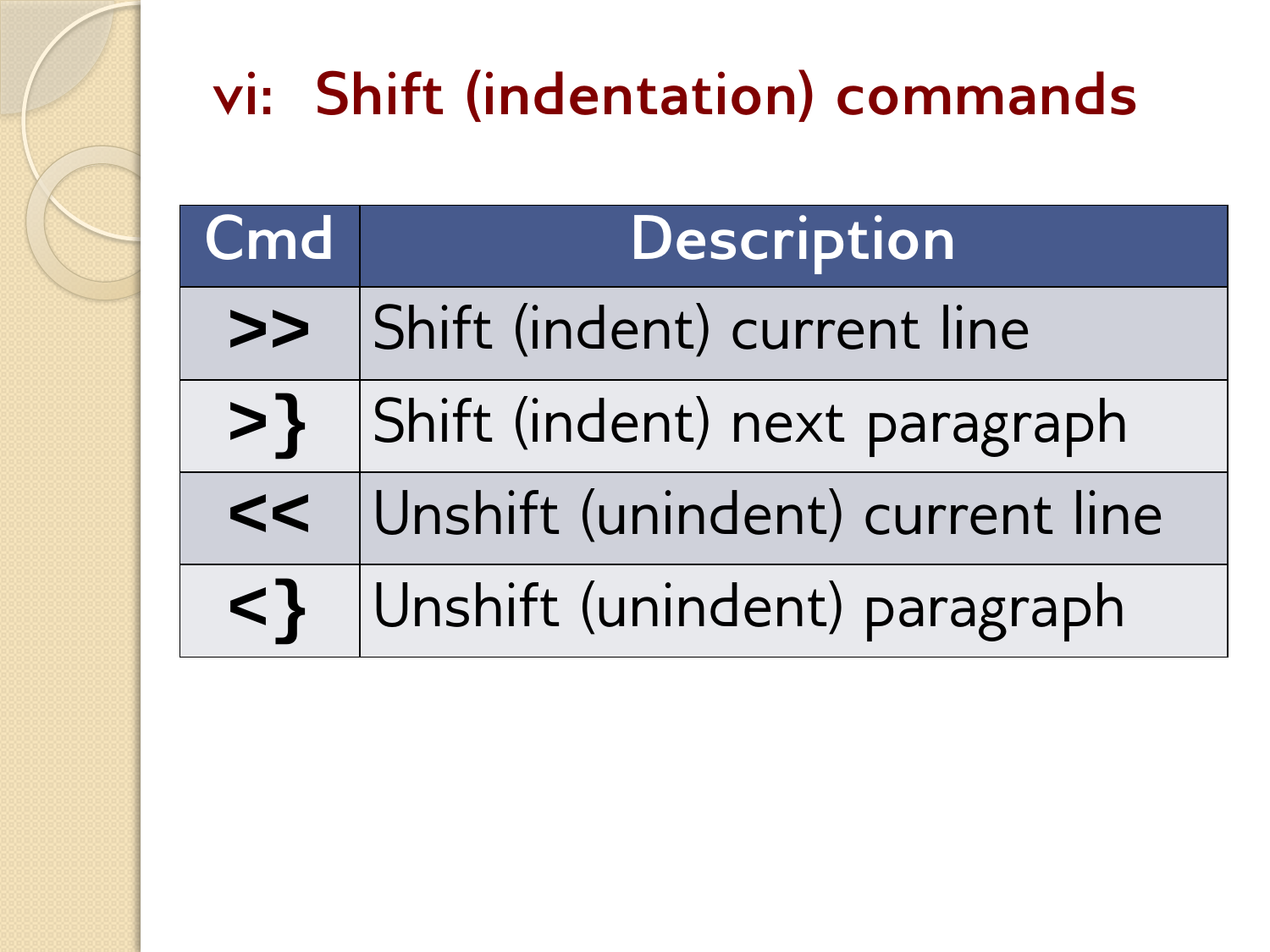

# vi:  Shift (indentation) commands
| Cmd | Description |
| --- | --- |
| >> | Shift (indent) current line |
| >} | Shift (indent) next paragraph |
| << | Unshift (unindent) current line |
| <} | Unshift (unindent) paragraph |